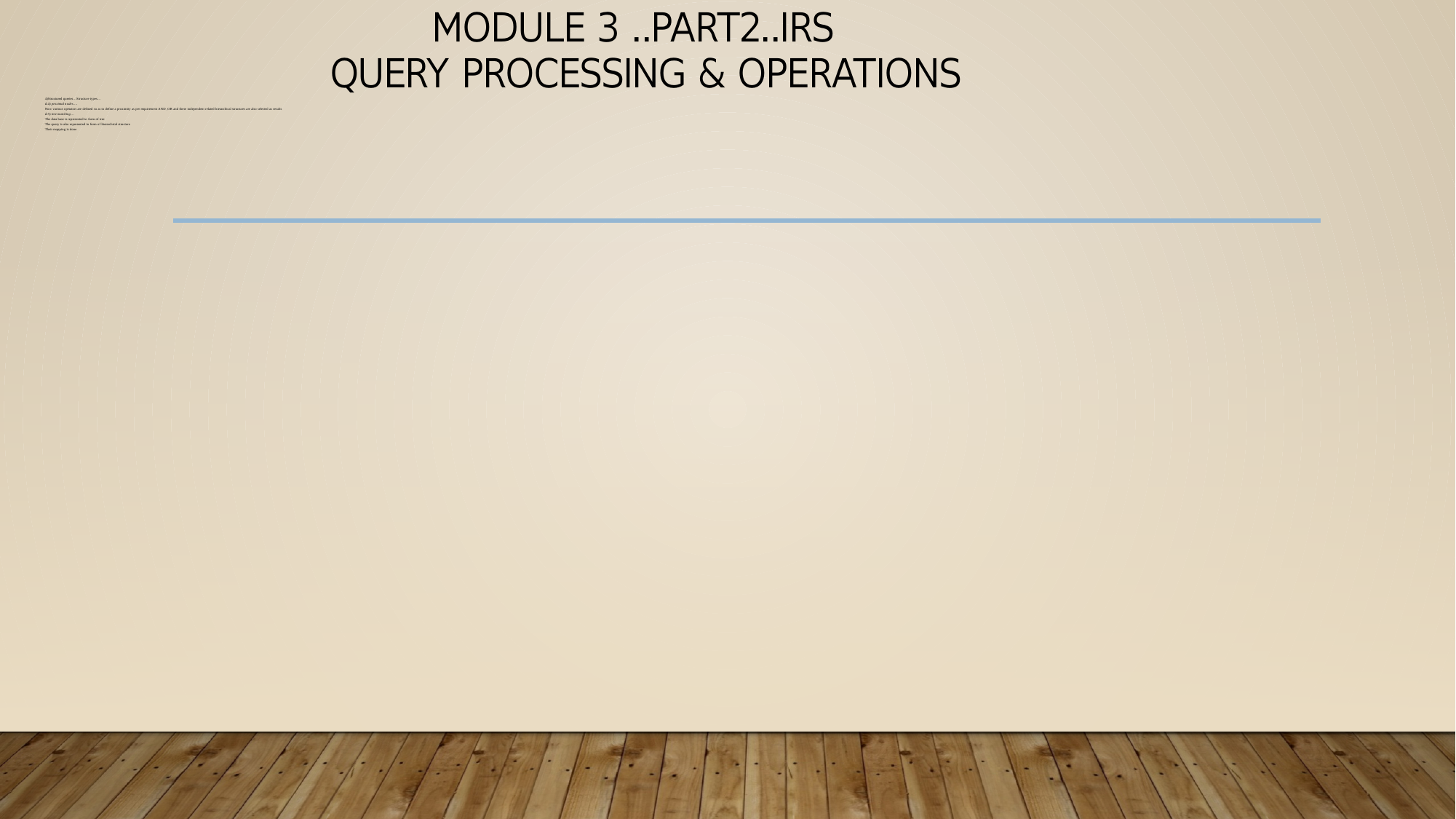

# Module 3 ..part2..IRS query processing & operations

4)Structured queries…Structure types…
d.4) proximal nodes….
Now various operators are defined so as to define a proximity as per requirement AND ,OR and these independent related hierarchical structures are also selected as results
d.5) tree matching…
The data base is represented in form of tree
The query is also represented in form of hierarchical structure
Their mapping is done